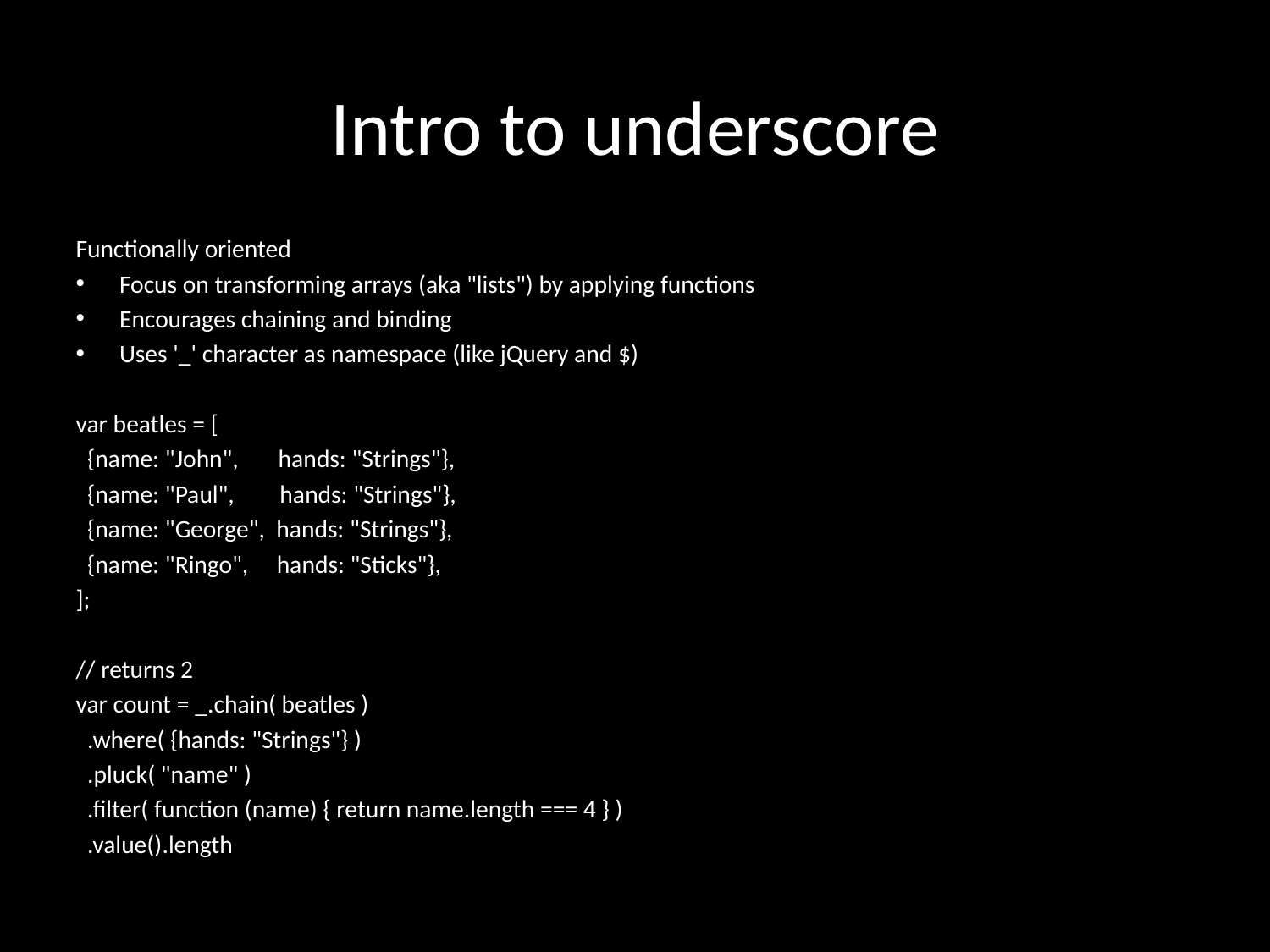

# Intro to underscore
Functionally oriented
Focus on transforming arrays (aka "lists") by applying functions
Encourages chaining and binding
Uses '_' character as namespace (like jQuery and $)

var beatles = [
  {name: "John",       hands: "Strings"},
  {name: "Paul",        hands: "Strings"},
  {name: "George",  hands: "Strings"},
  {name: "Ringo",     hands: "Sticks"},
];

// returns 2
var count = _.chain( beatles )
  .where( {hands: "Strings"} )
  .pluck( "name" )
  .filter( function (name) { return name.length === 4 } )
  .value().length